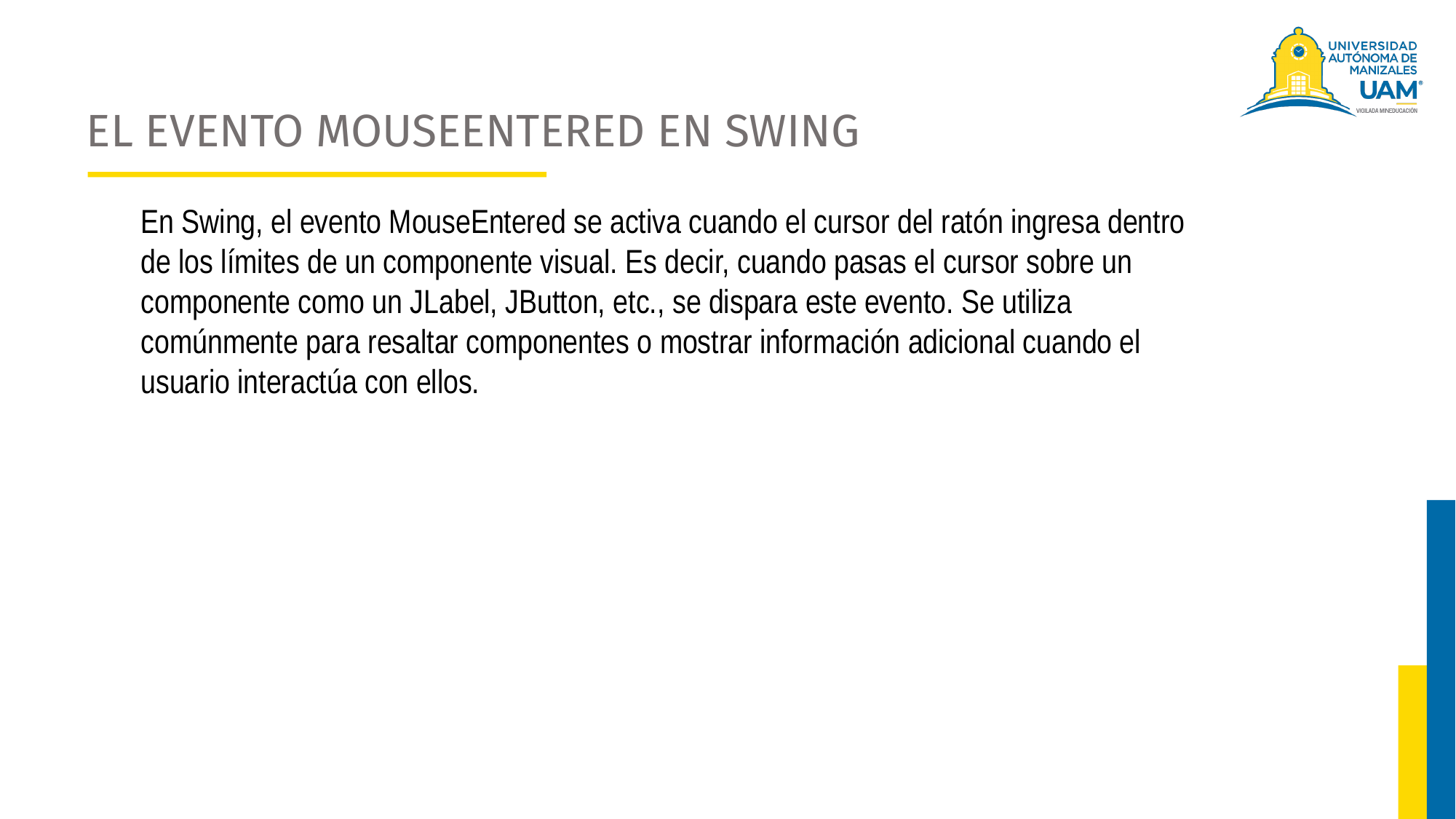

# EL EVENTO MOUSEENTERED EN SWING

En Swing, el evento MouseEntered se activa cuando el cursor del ratón ingresa dentro de los límites de un componente visual. Es decir, cuando pasas el cursor sobre un componente como un JLabel, JButton, etc., se dispara este evento. Se utiliza comúnmente para resaltar componentes o mostrar información adicional cuando el usuario interactúa con ellos.